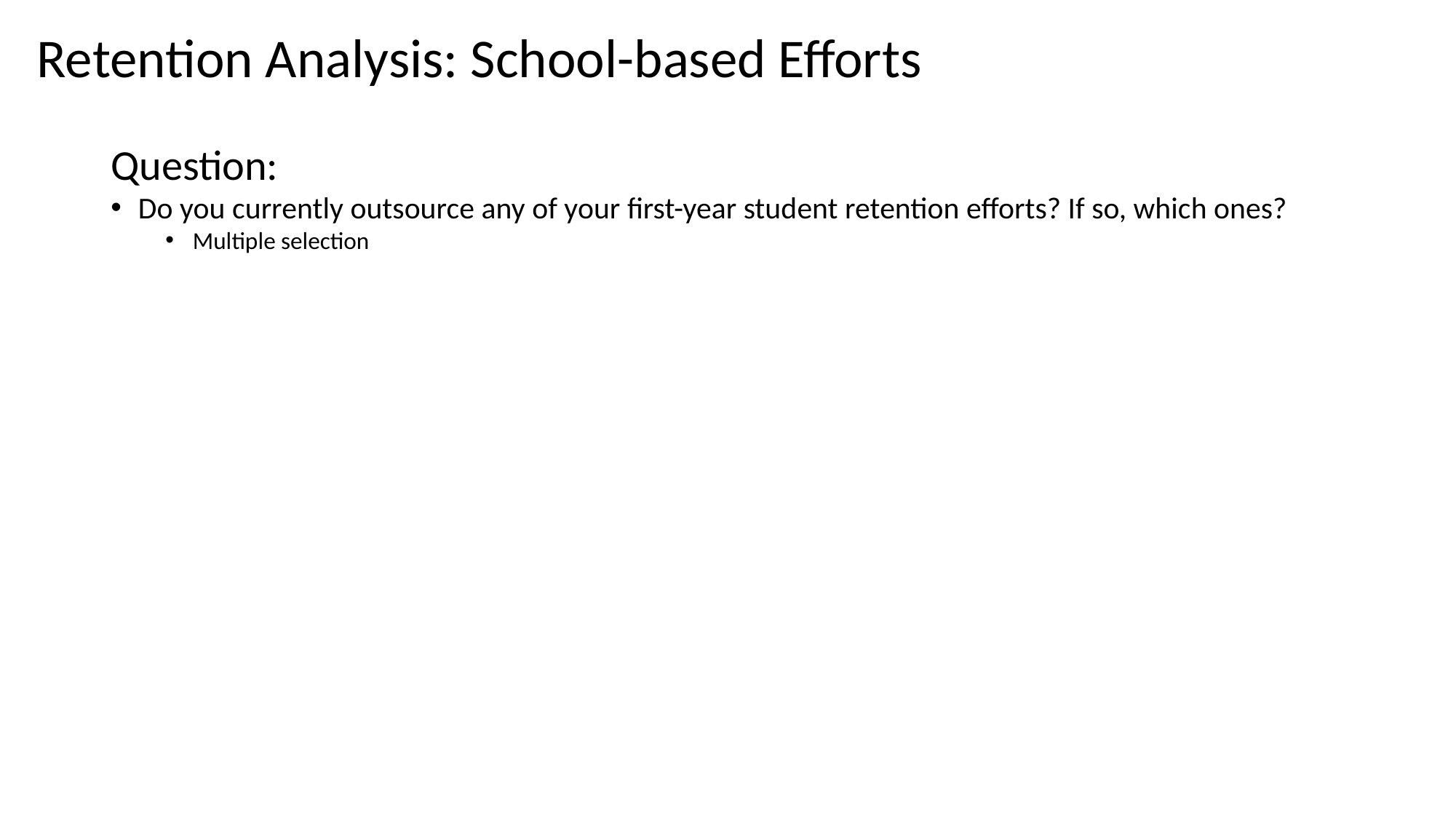

# Retention Analysis: School-based Efforts
Question:
Do you currently outsource any of your first-year student retention efforts? If so, which ones?
Multiple selection